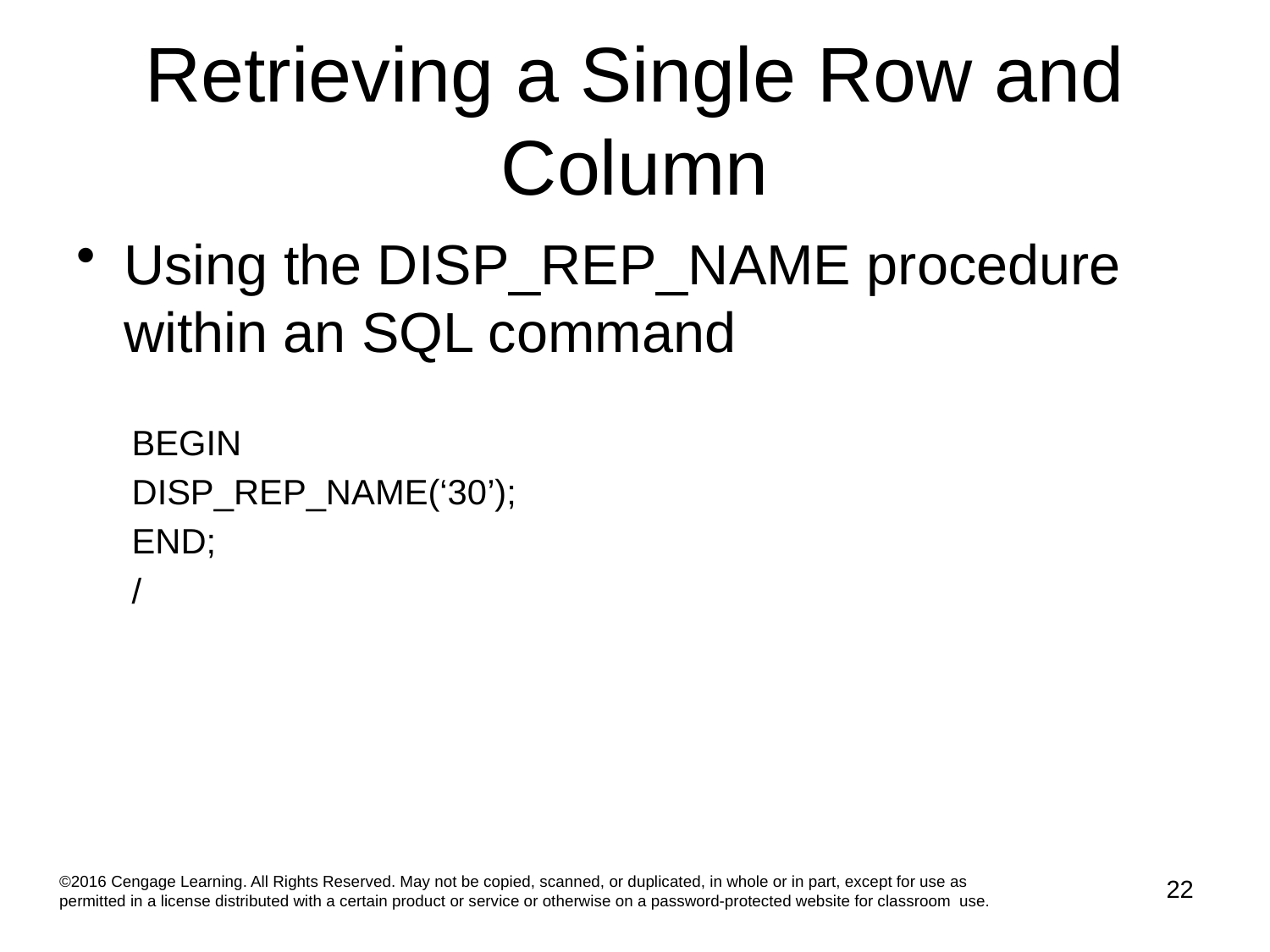

# Retrieving a Single Row and Column
Using the DISP_REP_NAME procedure within an SQL command

BEGIN
DISP_REP_NAME(‘30’);
END;
/
©2016 Cengage Learning. All Rights Reserved. May not be copied, scanned, or duplicated, in whole or in part, except for use as permitted in a license distributed with a certain product or service or otherwise on a password-protected website for classroom  use.
22